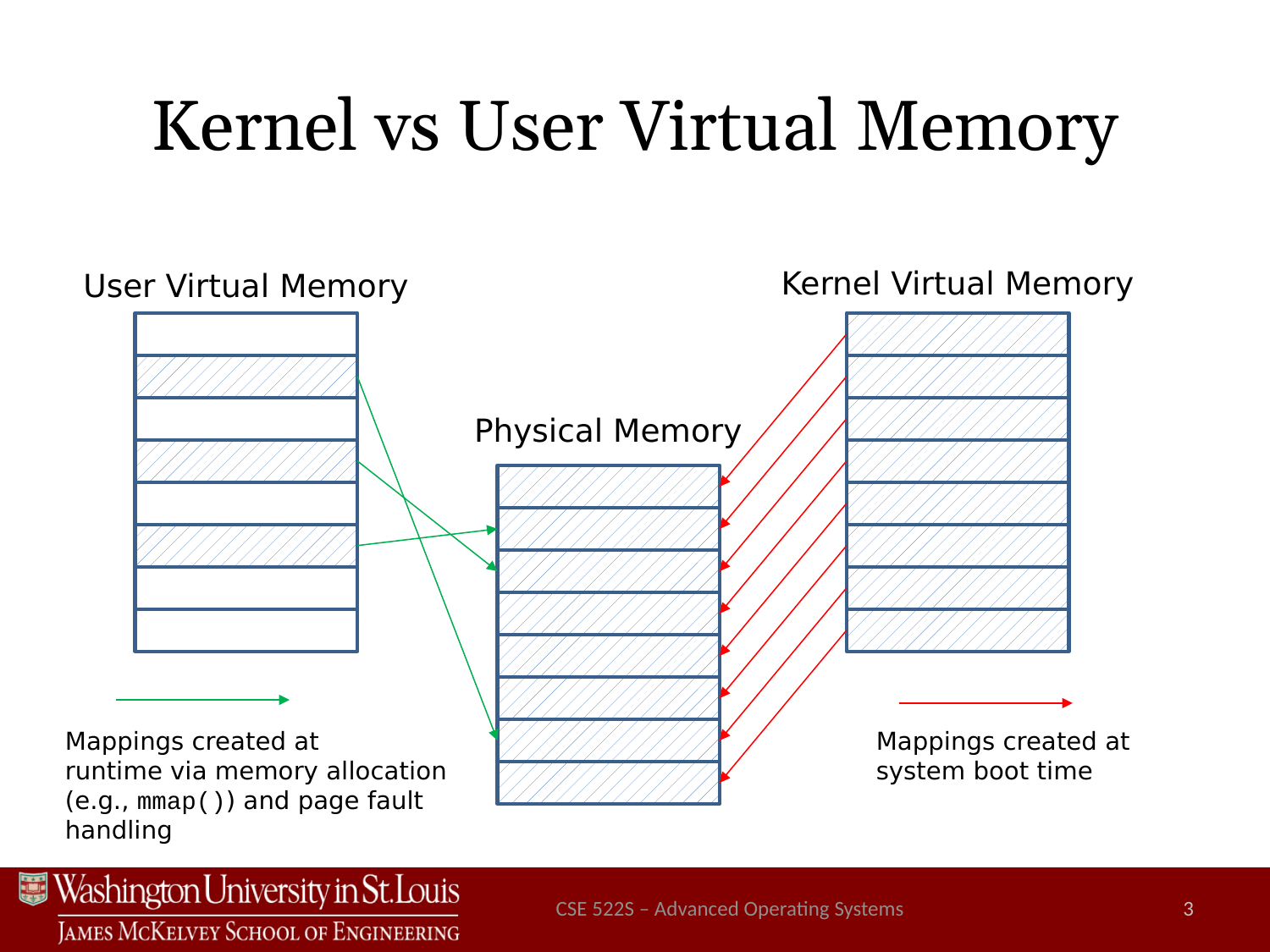

# Kernel vs User Virtual Memory
Kernel Virtual Memory
User Virtual Memory

Physical Memory

Mappings created at
runtime via memory allocation
(e.g., mmap()) and page fault
handling
Mappings created at
system boot time

CSE 522S – Advanced Operating Systems
3